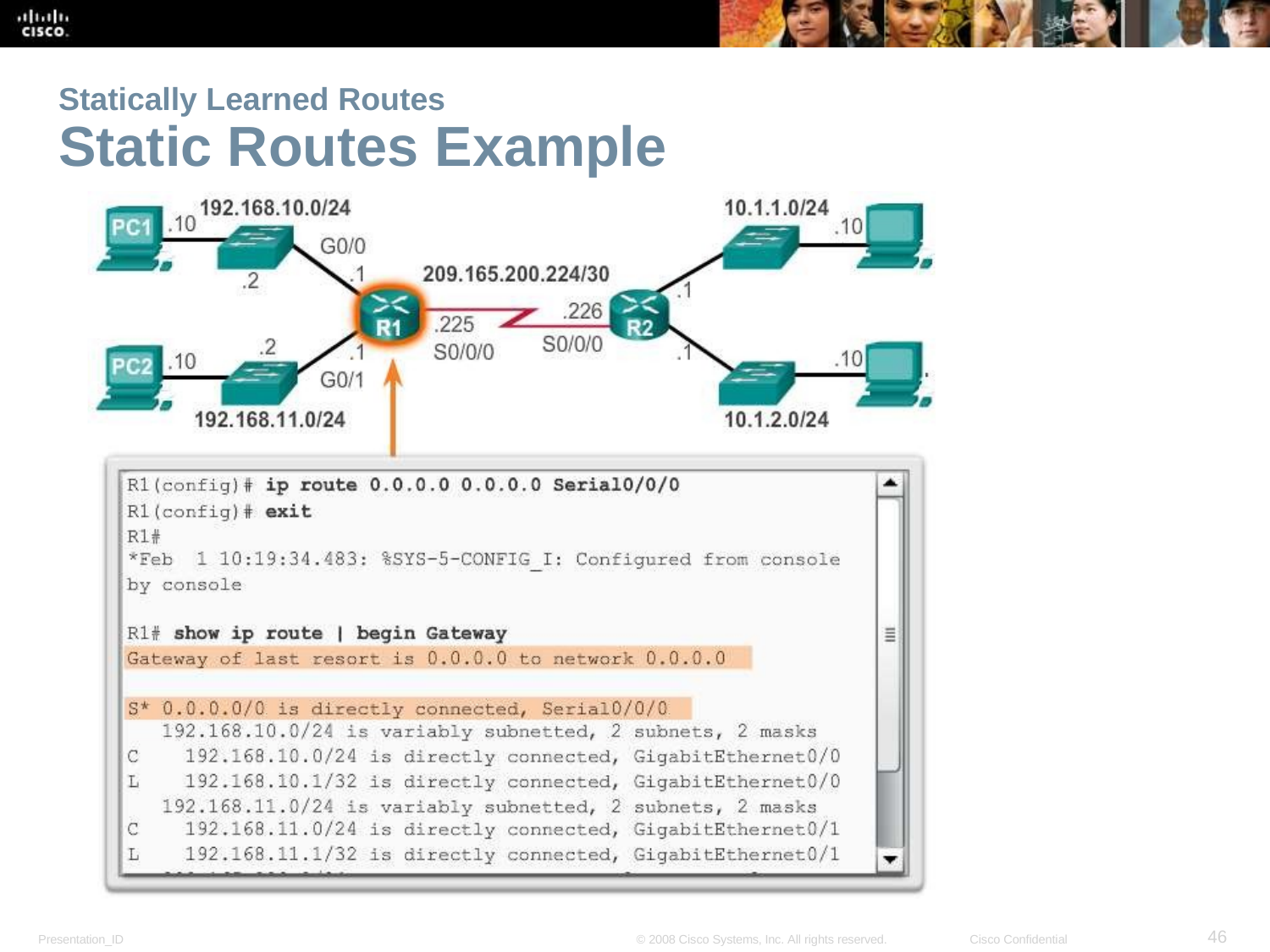

Statically Learned Routes
Static Routes Example

46
Presentation_ID
© 2008 Cisco Systems, Inc. All rights reserved.
Cisco Confidential